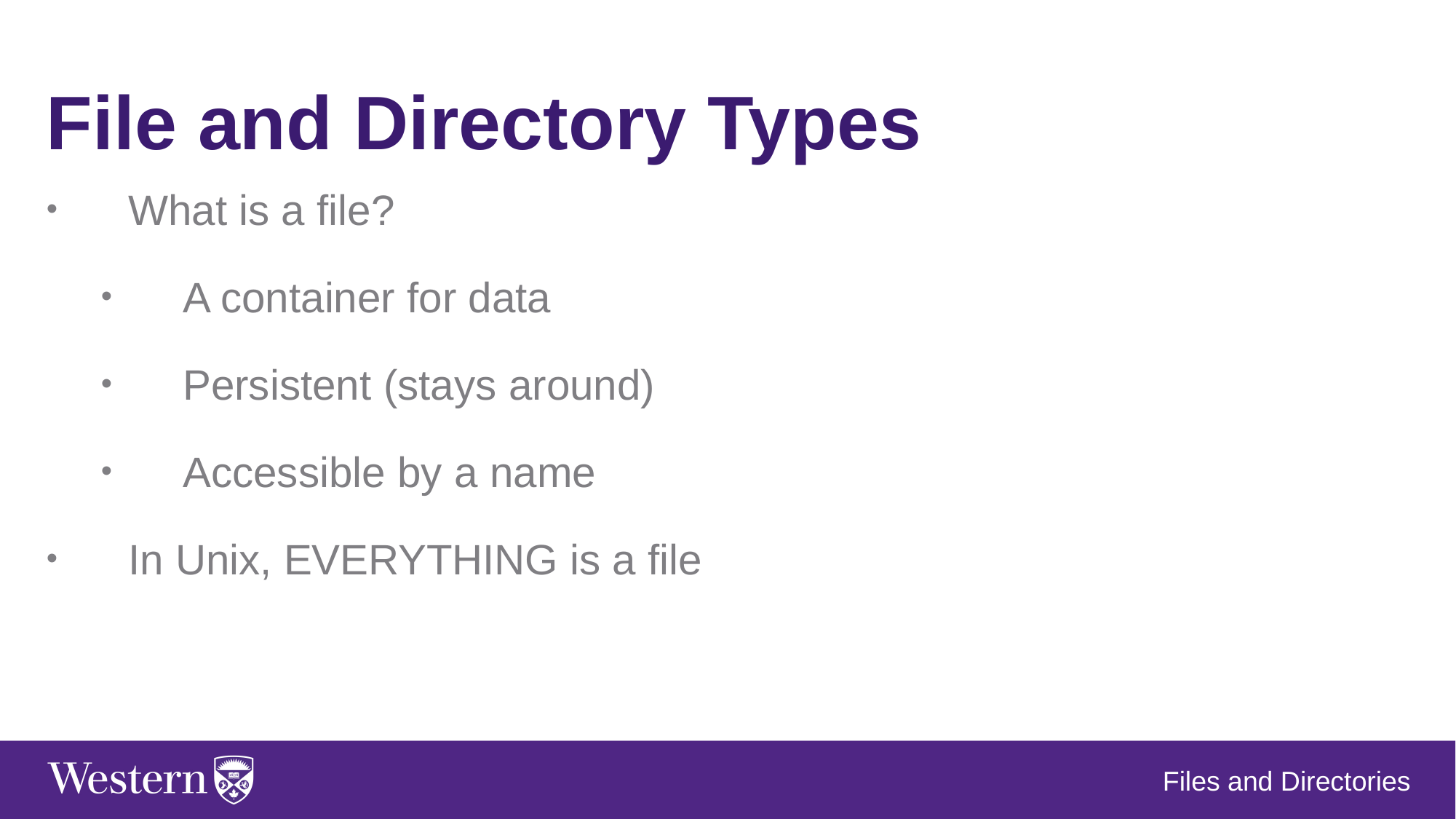

File and Directory Types
What is a file?
A container for data
Persistent (stays around)
Accessible by a name
In Unix, EVERYTHING is a file
Files and Directories